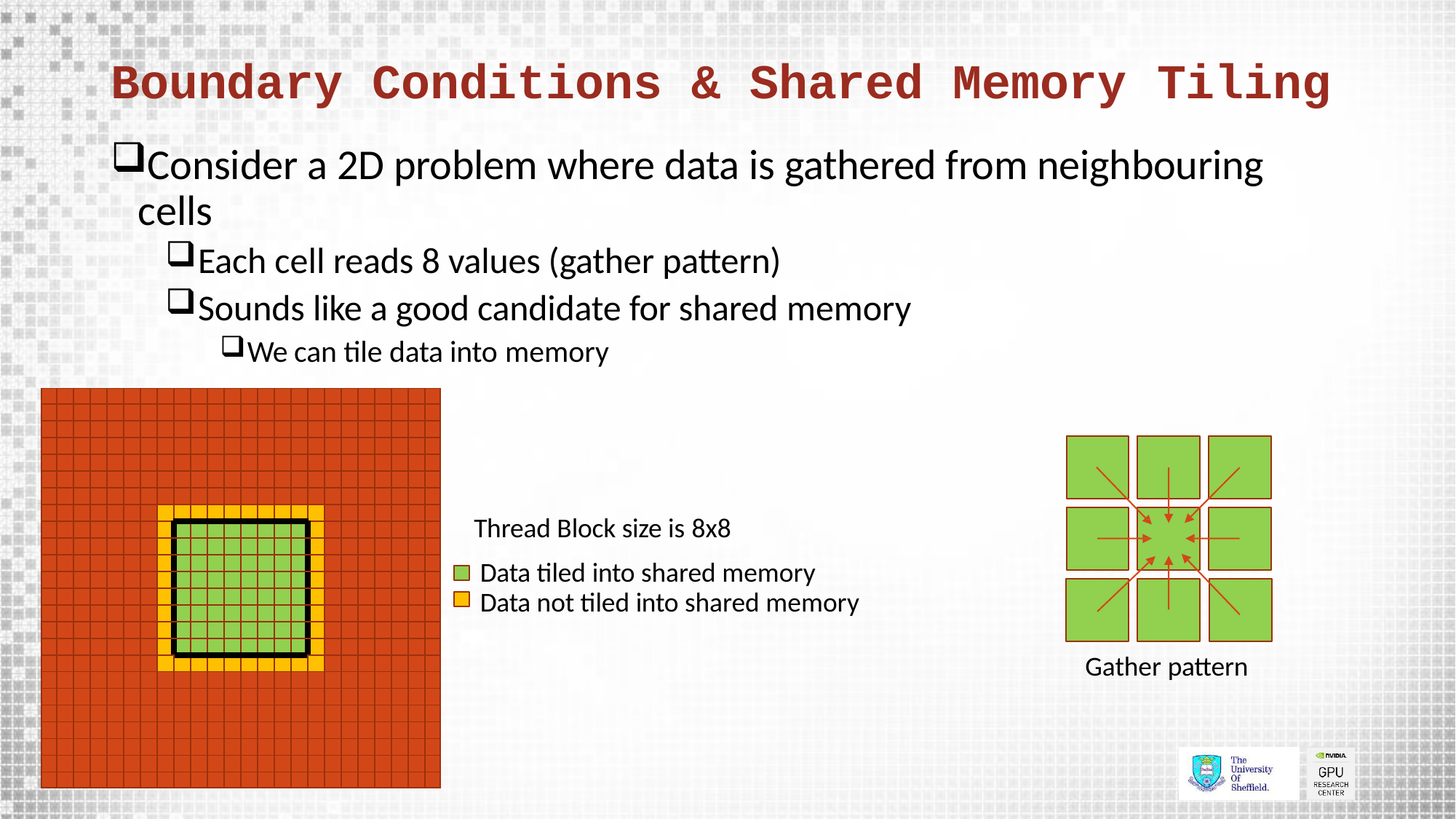

# Boundary Conditions & Shared Memory Tiling
Consider a 2D problem where data is gathered from neighbouring  cells
Each cell reads 8 values (gather pattern)
Sounds like a good candidate for shared memory
We can tile data into memory
|  |  |  |  |  |  |  |  |  |  |  |  |  |  |  |  |  |  |  |  |  |  |  |  |
| --- | --- | --- | --- | --- | --- | --- | --- | --- | --- | --- | --- | --- | --- | --- | --- | --- | --- | --- | --- | --- | --- | --- | --- |
|  |  |  |  |  |  |  |  |  |  |  |  |  |  |  |  |  |  |  |  |  |  |  |  |
|  |  |  |  |  |  |  |  |  |  |  |  |  |  |  |  |  |  |  |  |  |  |  |  |
|  |  |  |  |  |  |  |  |  |  |  |  |  |  |  |  |  |  |  |  |  |  |  |  |
|  |  |  |  |  |  |  |  |  |  |  |  |  |  |  |  |  |  |  |  |  |  |  |  |
|  |  |  |  |  |  |  |  |  |  |  |  |  |  |  |  |  |  |  |  |  |  |  |  |
|  |  |  |  |  |  |  |  |  |  |  |  |  |  |  |  |  |  |  |  |  |  |  |  |
|  |  |  |  |  |  |  |  |  |  |  |  |  |  |  |  |  |  |  |  |  |  |  |  |
|  |  |  |  |  |  |  |  |  |  |  |  |  |  |  |  |  |  |  |  |  |  |  |  |
|  |  |  |  |  |  |  |  |  |  |  |  |  |  |  |  |  |  |  |  |  |  |  |  |
|  |  |  |  |  |  |  |  |  |  |  |  |  |  |  |  |  |  |  |  |  |  |  |  |
|  |  |  |  |  |  |  |  |  |  |  |  |  |  |  |  |  |  |  |  |  |  |  |  |
|  |  |  |  |  |  |  |  |  |  |  |  |  |  |  |  |  |  |  |  |  |  |  |  |
|  |  |  |  |  |  |  |  |  |  |  |  |  |  |  |  |  |  |  |  |  |  |  |  |
|  |  |  |  |  |  |  |  |  |  |  |  |  |  |  |  |  |  |  |  |  |  |  |  |
|  |  |  |  |  |  |  |  |  |  |  |  |  |  |  |  |  |  |  |  |  |  |  |  |
|  |  |  |  |  |  |  |  |  |  |  |  |  |  |  |  |  |  |  |  |  |  |  |  |
|  |  |  |  |  |  |  |  |  |  |  |  |  |  |  |  |  |  |  |  |  |  |  |  |
|  |  |  |  |  |  |  |  |  |  |  |  |  |  |  |  |  |  |  |  |  |  |  |  |
|  |  |  |  |  |  |  |  |  |  |  |  |  |  |  |  |  |  |  |  |  |  |  |  |
|  |  |  |  |  |  |  |  |  |  |  |  |  |  |  |  |  |  |  |  |  |  |  |  |
|  |  |  |  |  |  |  |  |  |  |  |  |  |  |  |  |  |  |  |  |  |  |  |  |
|  |  |  |  |  |  |  |  |  |  |  |  |  |  |  |  |  |  |  |  |  |  |  |  |
|  |  |  |  |  |  |  |  |  |  |  |  |  |  |  |  |  |  |  |  |  |  |  |  |

Thread Block size is 8x8
Data tiled into shared memory  Data not tiled into shared memory

Gather pattern